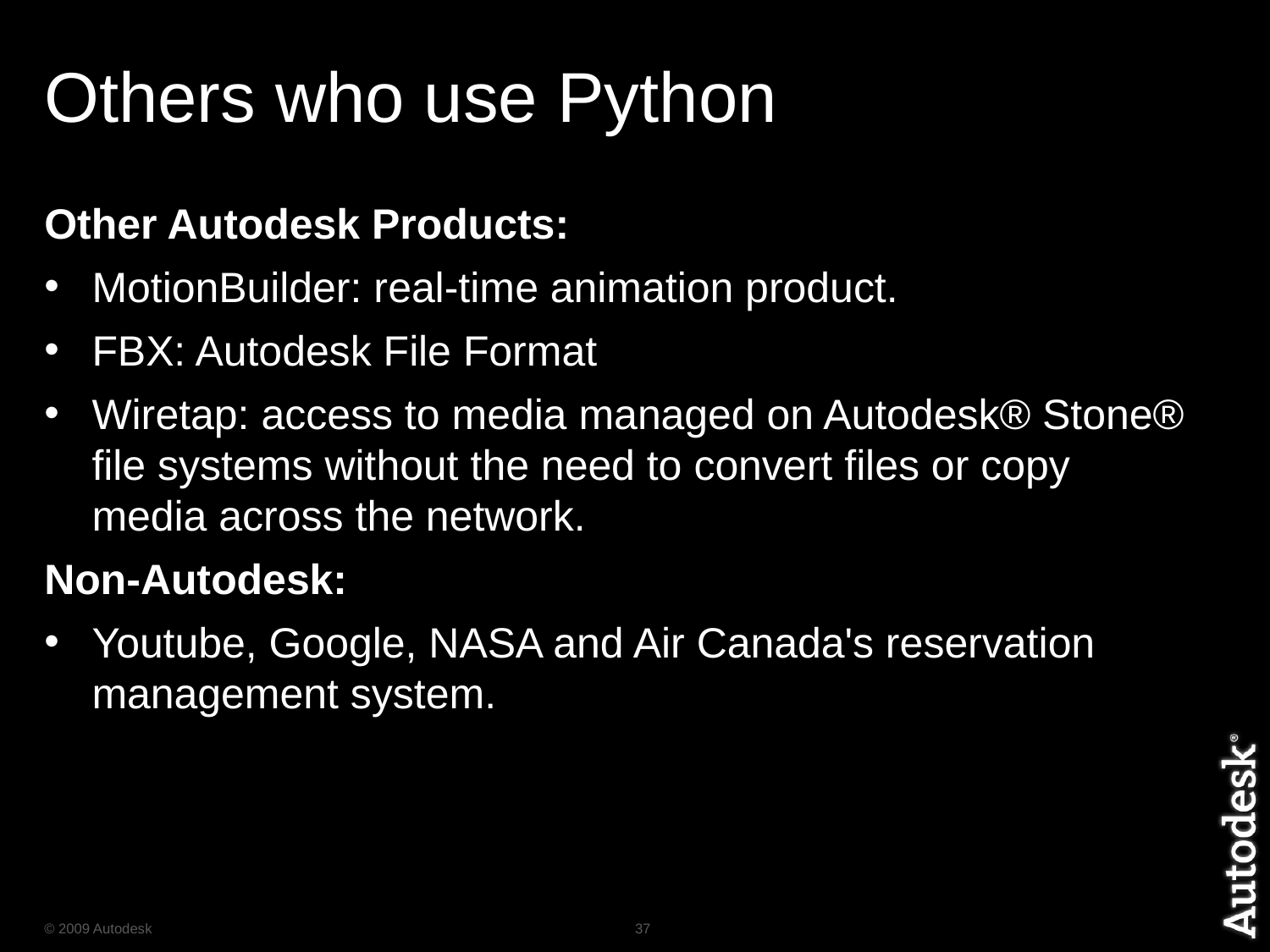

# Others who use Python
Other Autodesk Products:
MotionBuilder: real-time animation product.
FBX: Autodesk File Format
Wiretap: access to media managed on Autodesk® Stone® file systems without the need to convert files or copy media across the network.
Non-Autodesk:
Youtube, Google, NASA and Air Canada's reservation management system.